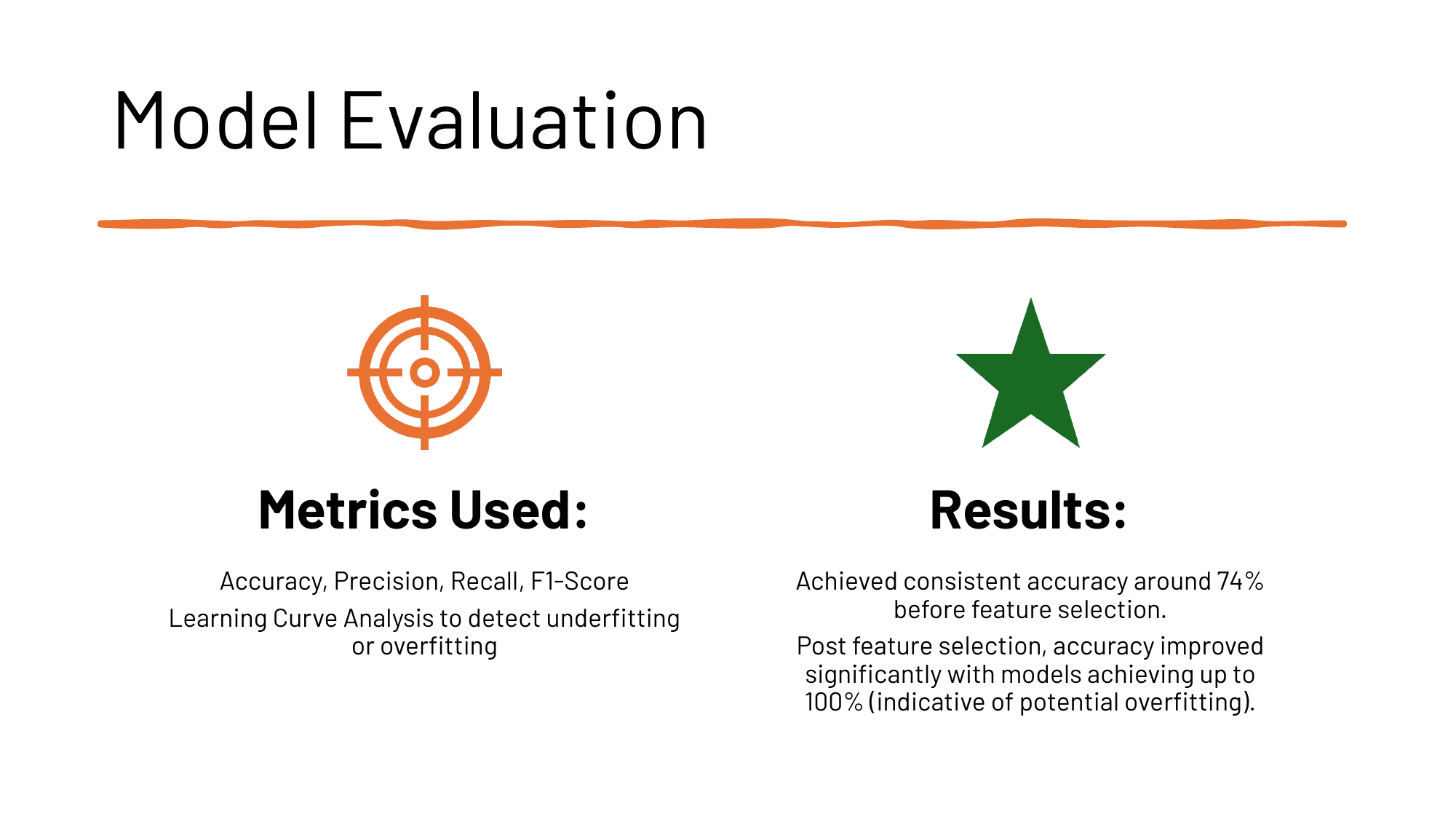

# Model Evaluation

Metrics Used:
Accuracy, Precision, Recall, F1-Score
Learning Curve Analysis to detect underfitting or overfitting
Results:
Achieved consistent accuracy around 74% before feature selection.
Post feature selection, accuracy improved significantly with models achieving up to 100% (indicative of potential overfitting).